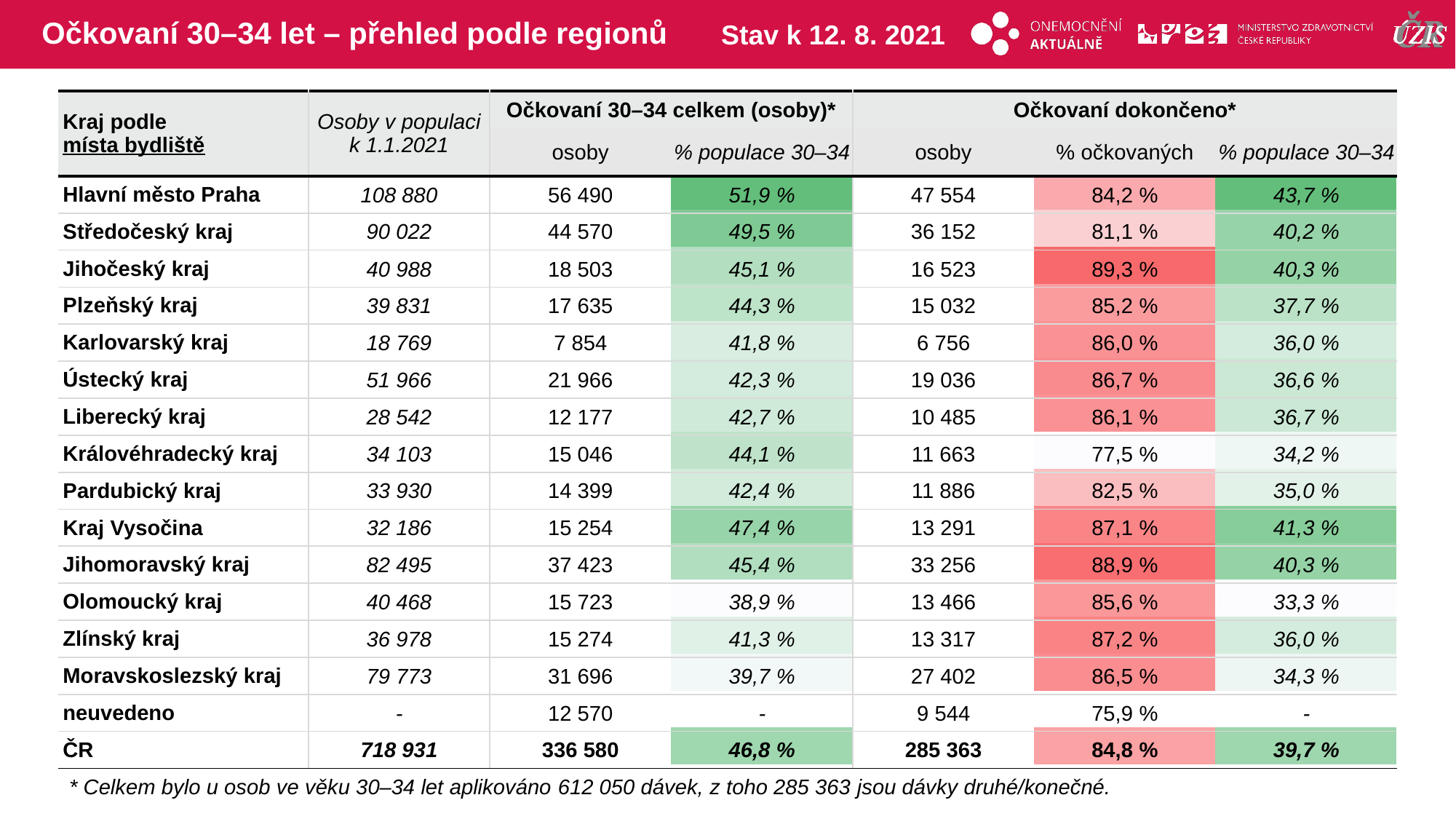

# Očkovaní 30–34 let – přehled podle regionů
Stav k 12. 8. 2021
| Kraj podle místa bydliště | Osoby v populaci k 1.1.2021 | Očkovaní 30–34 celkem (osoby)\* |  | Očkovaní dokončeno\* |  |  |
| --- | --- | --- | --- | --- | --- | --- |
|  |  | osoby | % populace 30–34 | osoby | % očkovaných | % populace 30–34 |
| Hlavní město Praha | 108 880 | 56 490 | 51,9 % | 47 554 | 84,2 % | 43,7 % |
| Středočeský kraj | 90 022 | 44 570 | 49,5 % | 36 152 | 81,1 % | 40,2 % |
| Jihočeský kraj | 40 988 | 18 503 | 45,1 % | 16 523 | 89,3 % | 40,3 % |
| Plzeňský kraj | 39 831 | 17 635 | 44,3 % | 15 032 | 85,2 % | 37,7 % |
| Karlovarský kraj | 18 769 | 7 854 | 41,8 % | 6 756 | 86,0 % | 36,0 % |
| Ústecký kraj | 51 966 | 21 966 | 42,3 % | 19 036 | 86,7 % | 36,6 % |
| Liberecký kraj | 28 542 | 12 177 | 42,7 % | 10 485 | 86,1 % | 36,7 % |
| Královéhradecký kraj | 34 103 | 15 046 | 44,1 % | 11 663 | 77,5 % | 34,2 % |
| Pardubický kraj | 33 930 | 14 399 | 42,4 % | 11 886 | 82,5 % | 35,0 % |
| Kraj Vysočina | 32 186 | 15 254 | 47,4 % | 13 291 | 87,1 % | 41,3 % |
| Jihomoravský kraj | 82 495 | 37 423 | 45,4 % | 33 256 | 88,9 % | 40,3 % |
| Olomoucký kraj | 40 468 | 15 723 | 38,9 % | 13 466 | 85,6 % | 33,3 % |
| Zlínský kraj | 36 978 | 15 274 | 41,3 % | 13 317 | 87,2 % | 36,0 % |
| Moravskoslezský kraj | 79 773 | 31 696 | 39,7 % | 27 402 | 86,5 % | 34,3 % |
| neuvedeno | - | 12 570 | - | 9 544 | 75,9 % | - |
| ČR | 718 931 | 336 580 | 46,8 % | 285 363 | 84,8 % | 39,7 % |
|  |  |  |  |  |  |
| --- | --- | --- | --- | --- | --- |
|  |  |  |  |  |  |
|  |  |  |  |  |  |
|  |  |  |  |  |  |
|  |  |  |  |  |  |
|  |  |  |  |  |  |
|  |  |  |  |  |  |
|  |  |  |  |  |  |
|  |  |  |  |  |  |
|  |  |  |  |  |  |
|  |  |  |  |  |  |
|  |  |  |  |  |  |
|  |  |  |  |  |  |
|  |  |  |  |  |  |
|  |  |  |  |  |  |
|  |  |  |  |  |  |
* Celkem bylo u osob ve věku 30–34 let aplikováno 612 050 dávek, z toho 285 363 jsou dávky druhé/konečné.